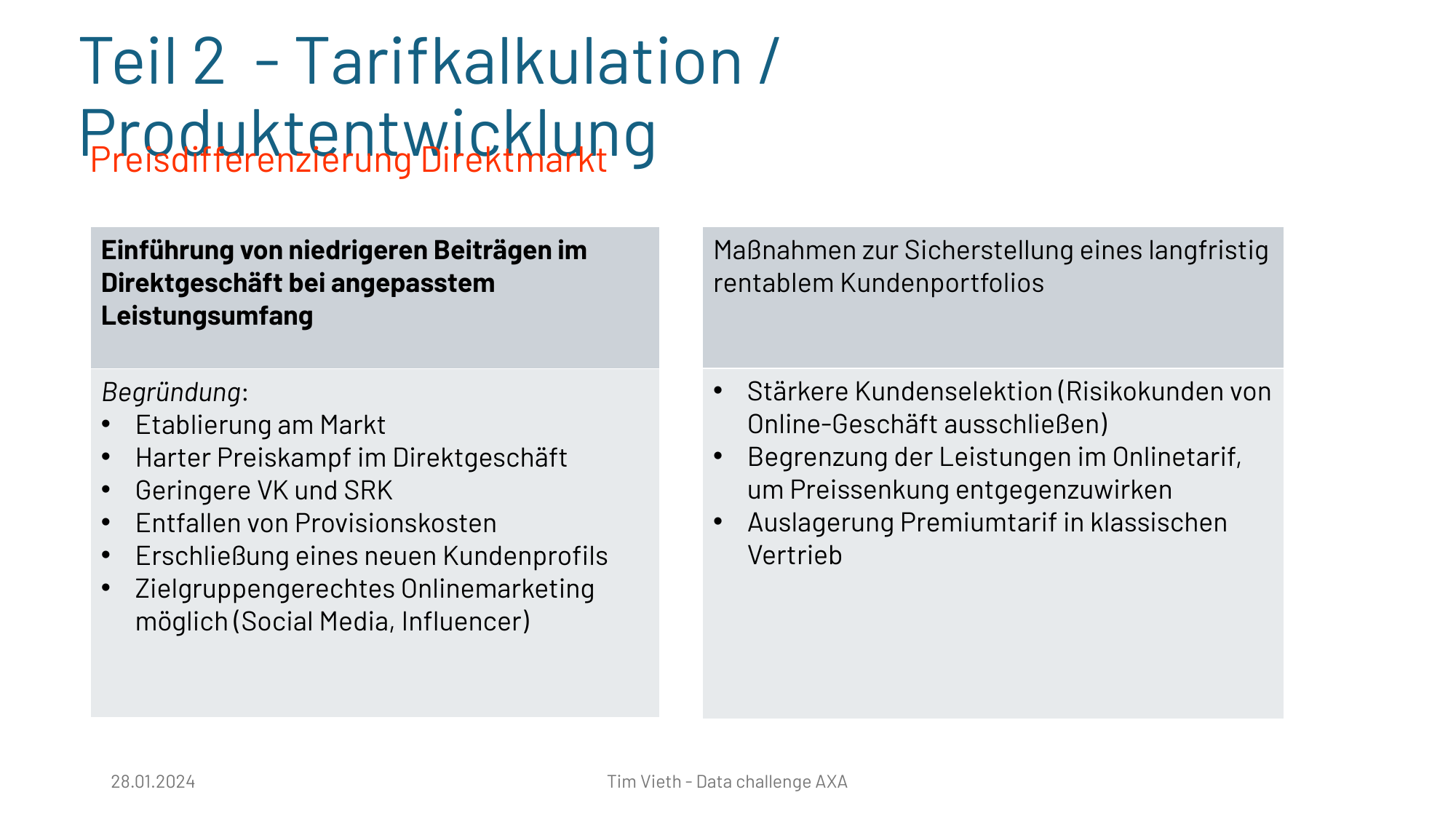

Teil 2  - Tarifkalkulation / Produktentwicklung
Preisdifferenzierung Direktmarkt

| Einführung von niedrigeren Beiträgen im Direktgeschäft bei angepasstem Leistungsumfang |
| --- |
| Begründung: Etablierung am Markt Harter Preiskampf im Direktgeschäft Geringere VK und SRK Entfallen von Provisionskosten Erschließung eines neuen Kundenprofils Zielgruppengerechtes Onlinemarketing möglich (Social Media, Influencer) |
| Maßnahmen zur Sicherstellung eines langfristig rentablem Kundenportfolios |
| --- |
| Stärkere Kundenselektion (Risikokunden von Online-Geschäft ausschließen) Begrenzung der Leistungen im Onlinetarif, um Preissenkung entgegenzuwirken Auslagerung Premiumtarif in klassischen Vertrieb |
28.01.2024
Tim Vieth - Data challenge AXA